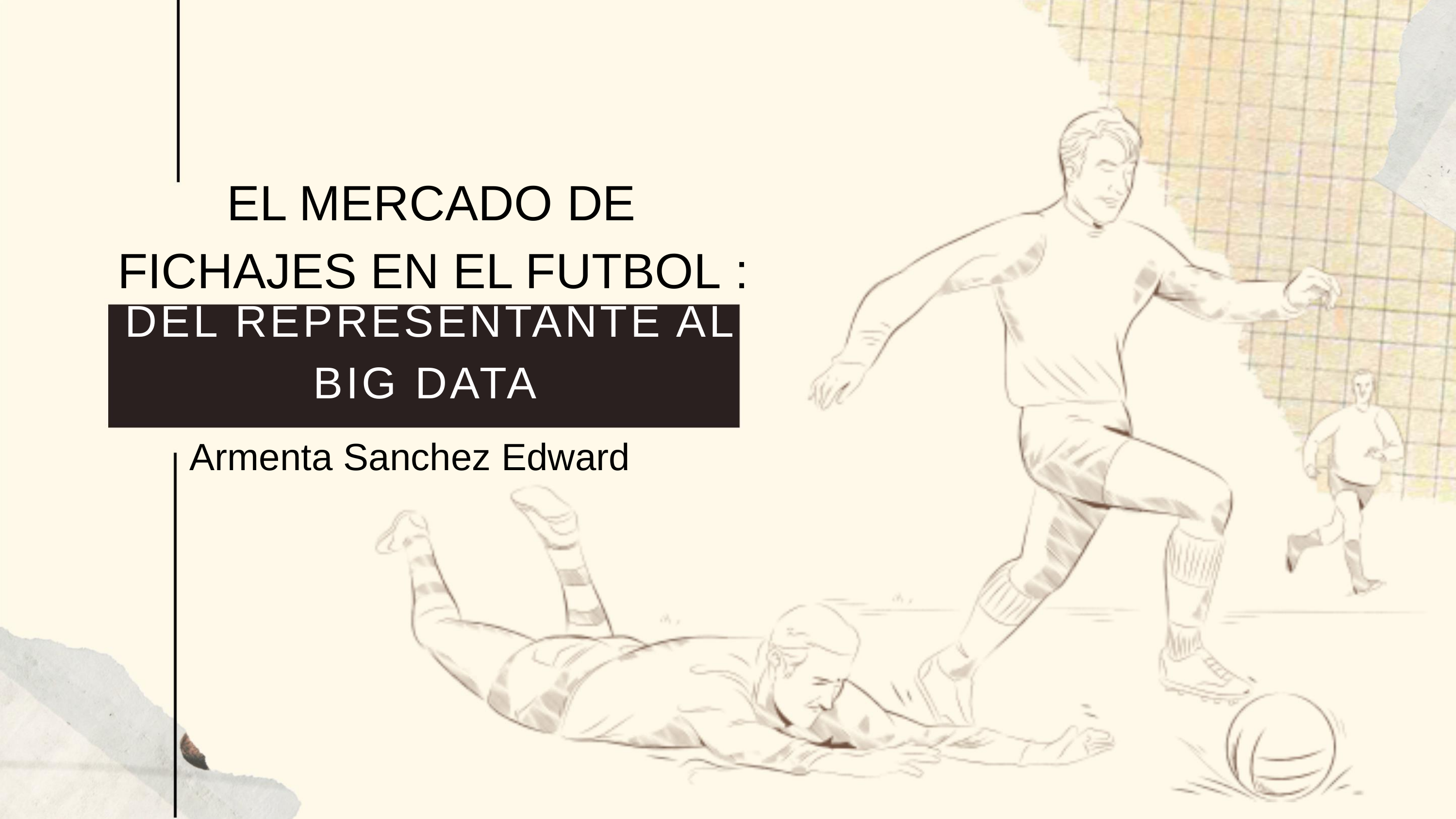

EL MERCADO DE
FICHAJES EN EL FUTBOL :
DEL REPRESENTANTE AL
BIG DATA
Armenta Sanchez Edward